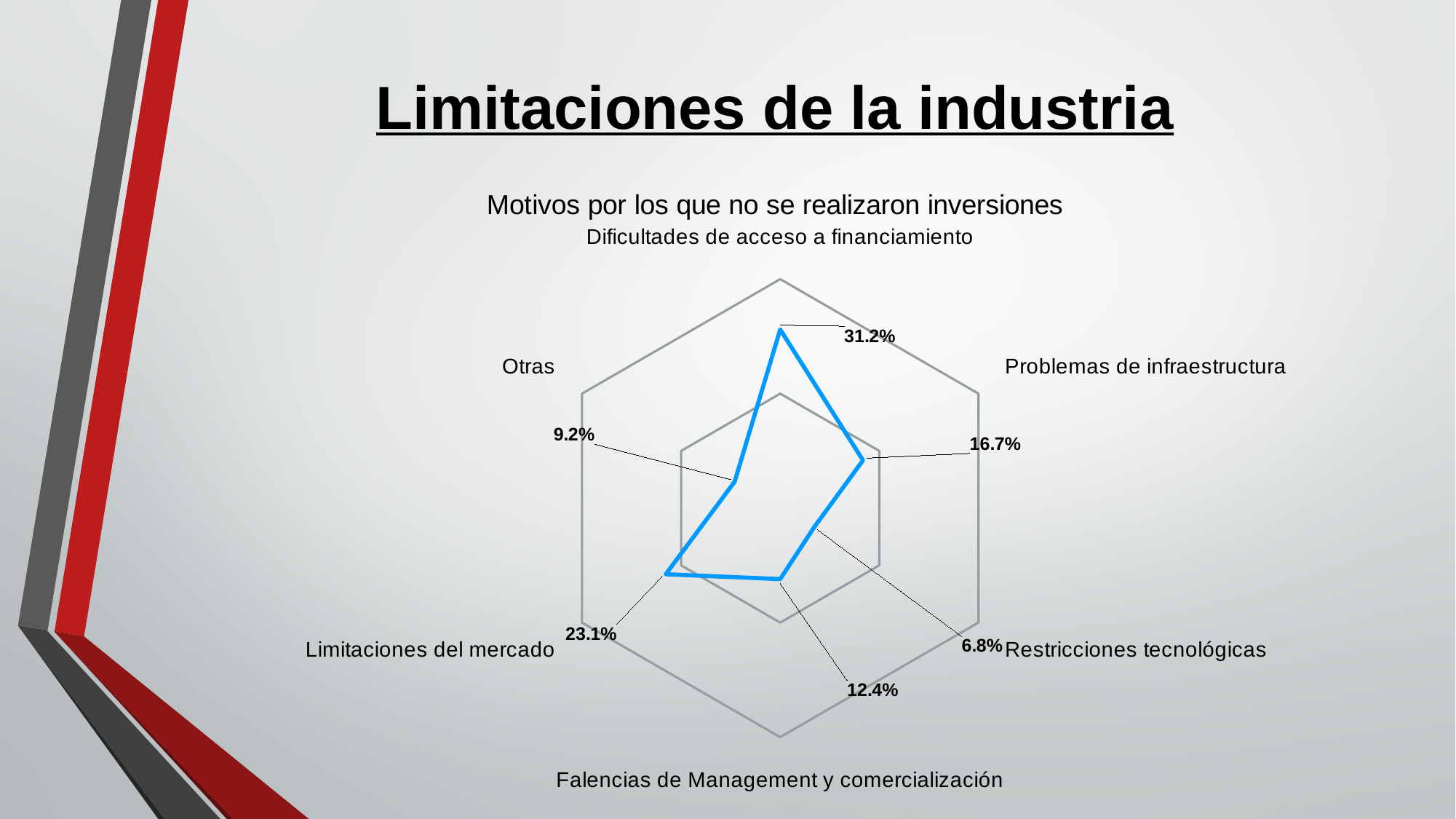

# Limitaciones de la industria

### Chart: Motivos por los que no se realizaron inversiones

| Category | Porcentaje |
|---|---|
| Dificultades de acceso a financiamiento | 0.312 |
| Problemas de infraestructura | 0.167 |
| Restricciones tecnológicas | 0.068 |
| Falencias de Management y comercialización | 0.124 |
| Limitaciones del mercado | 0.231 |
| Otras | 0.092 |